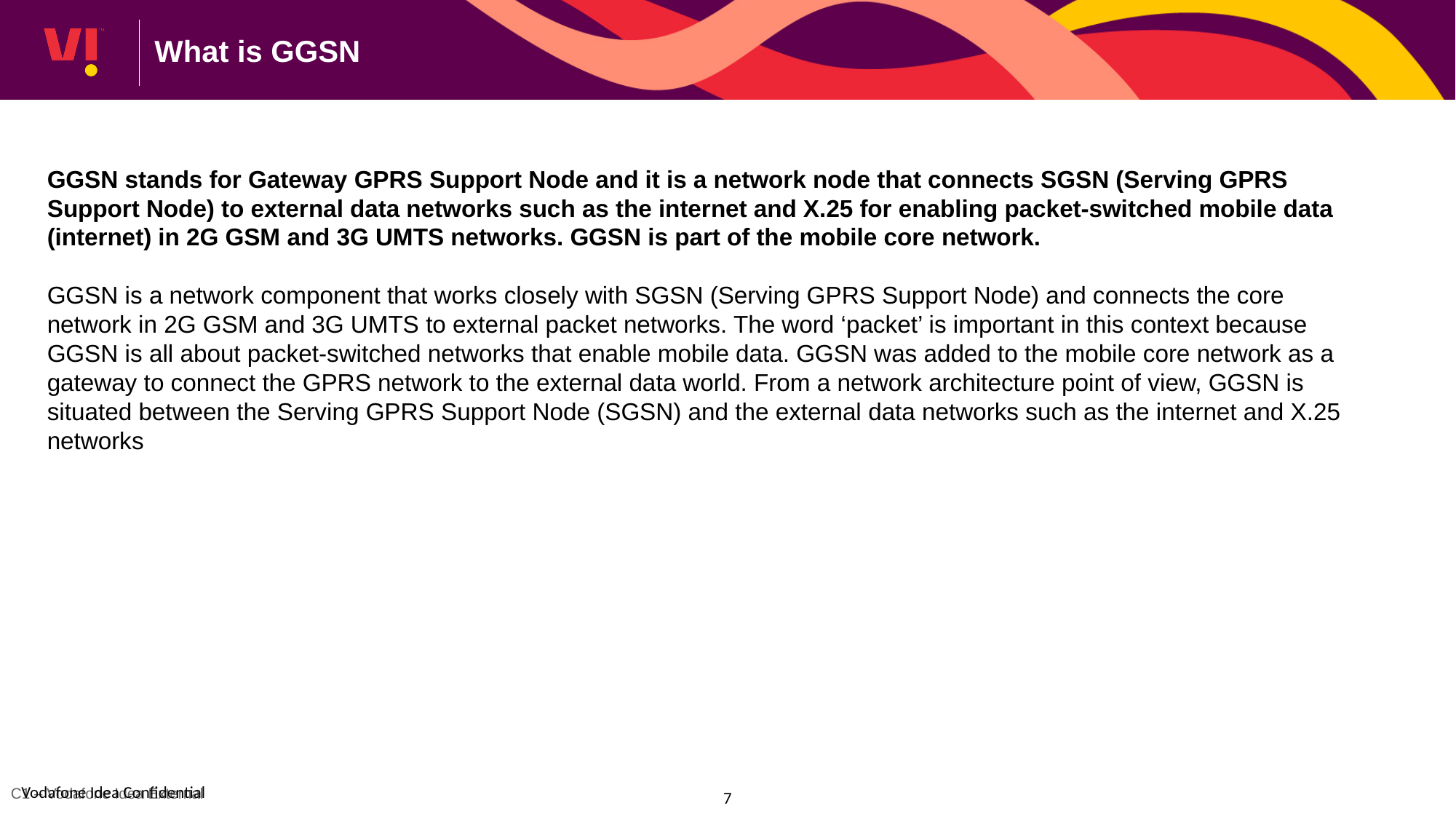

What is GGSN
GGSN stands for Gateway GPRS Support Node and it is a network node that connects SGSN (Serving GPRS Support Node) to external data networks such as the internet and X.25 for enabling packet-switched mobile data (internet) in 2G GSM and 3G UMTS networks. GGSN is part of the mobile core network.

GGSN is a network component that works closely with SGSN (Serving GPRS Support Node) and connects the core network in 2G GSM and 3G UMTS to external packet networks. The word ‘packet’ is important in this context because GGSN is all about packet-switched networks that enable mobile data. GGSN was added to the mobile core network as a gateway to connect the GPRS network to the external data world. From a network architecture point of view, GGSN is situated between the Serving GPRS Support Node (SGSN) and the external data networks such as the internet and X.25 networks
7